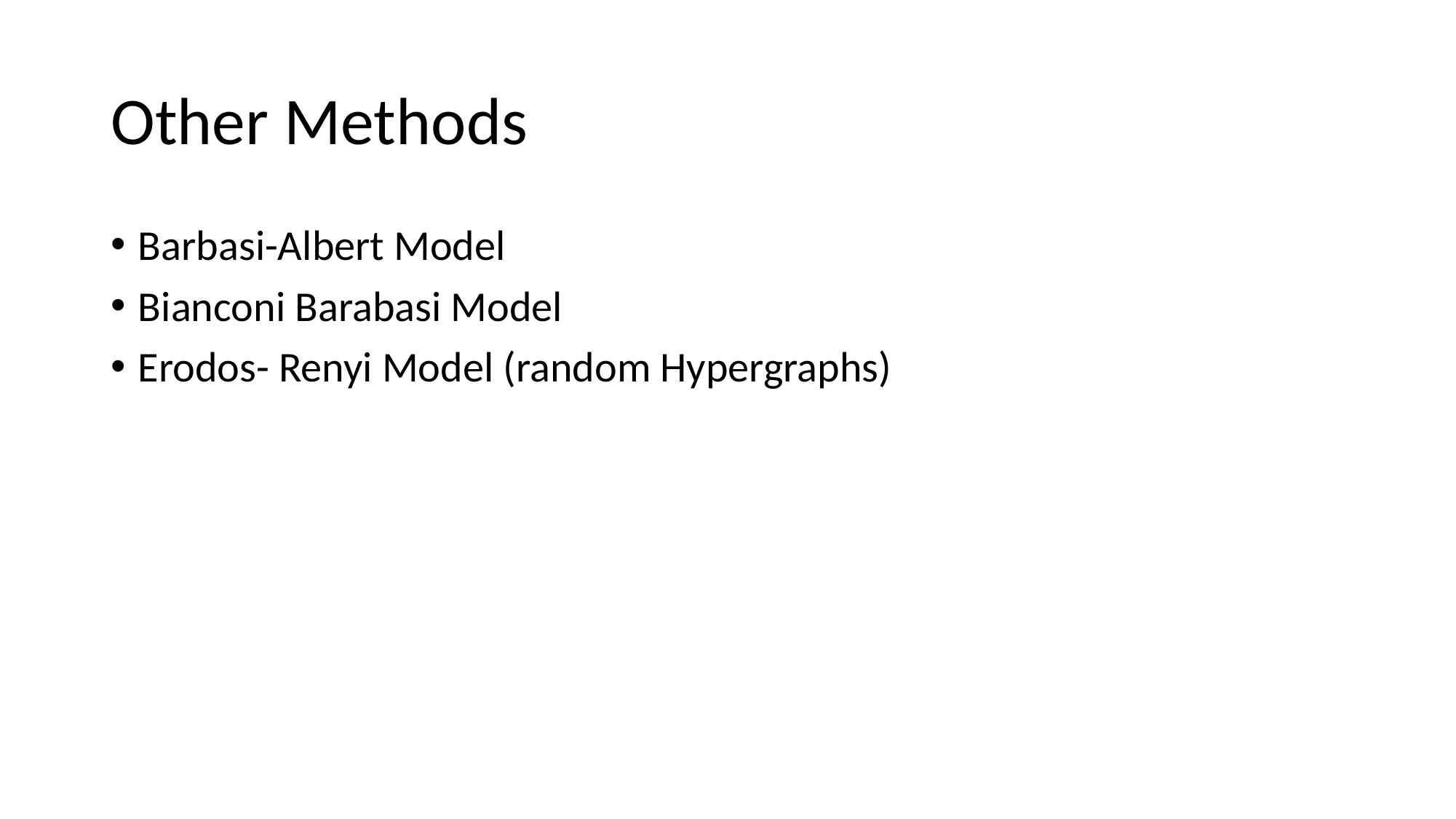

# Other Methods
Barbasi-Albert Model
Bianconi Barabasi Model
Erodos- Renyi Model (random Hypergraphs)